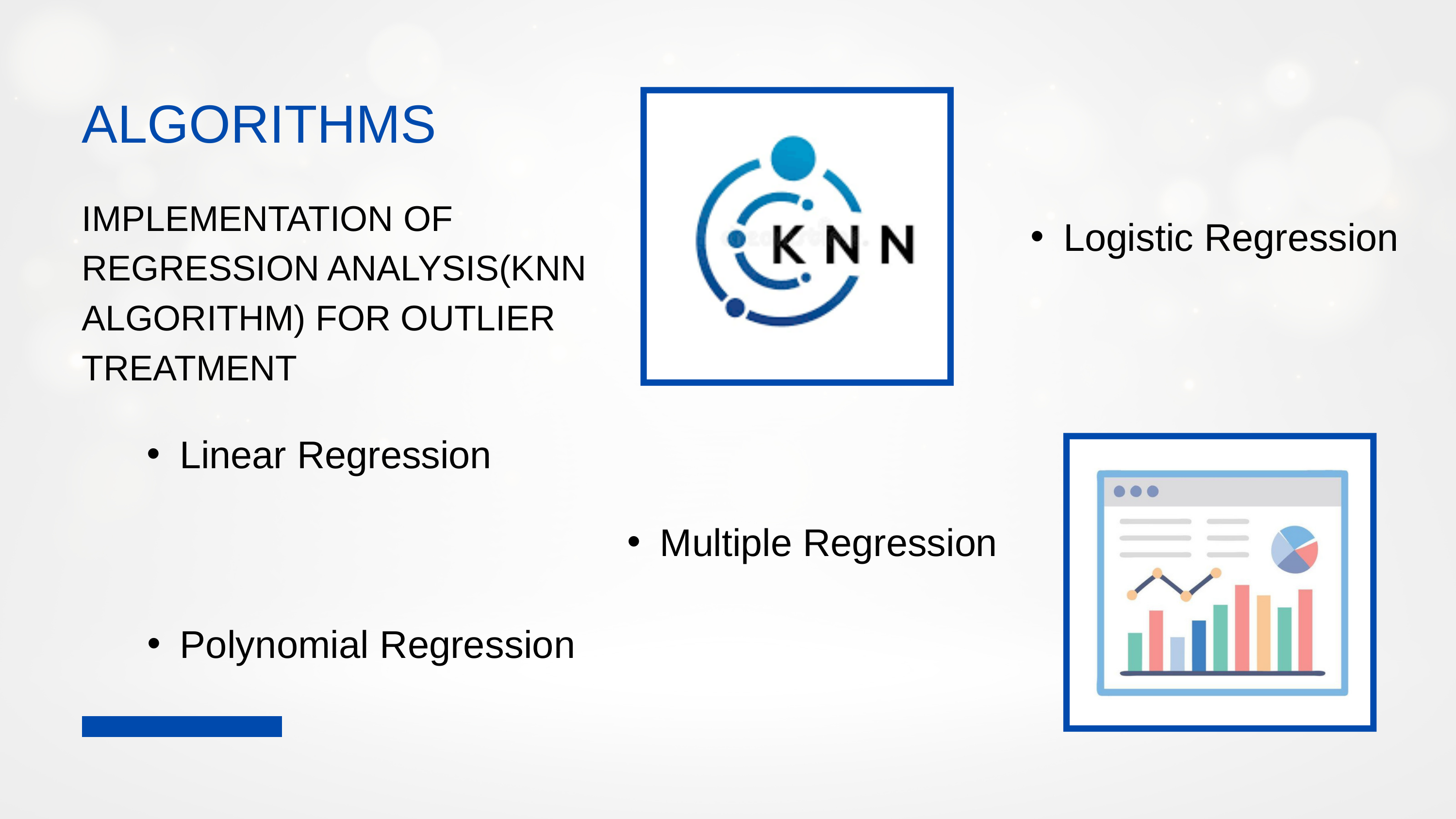

ALGORITHMS

IMPLEMENTATION OF REGRESSION ANALYSIS(KNN ALGORITHM) FOR OUTLIER TREATMENT
Logistic Regression
Linear Regression

Multiple Regression
Polynomial Regression